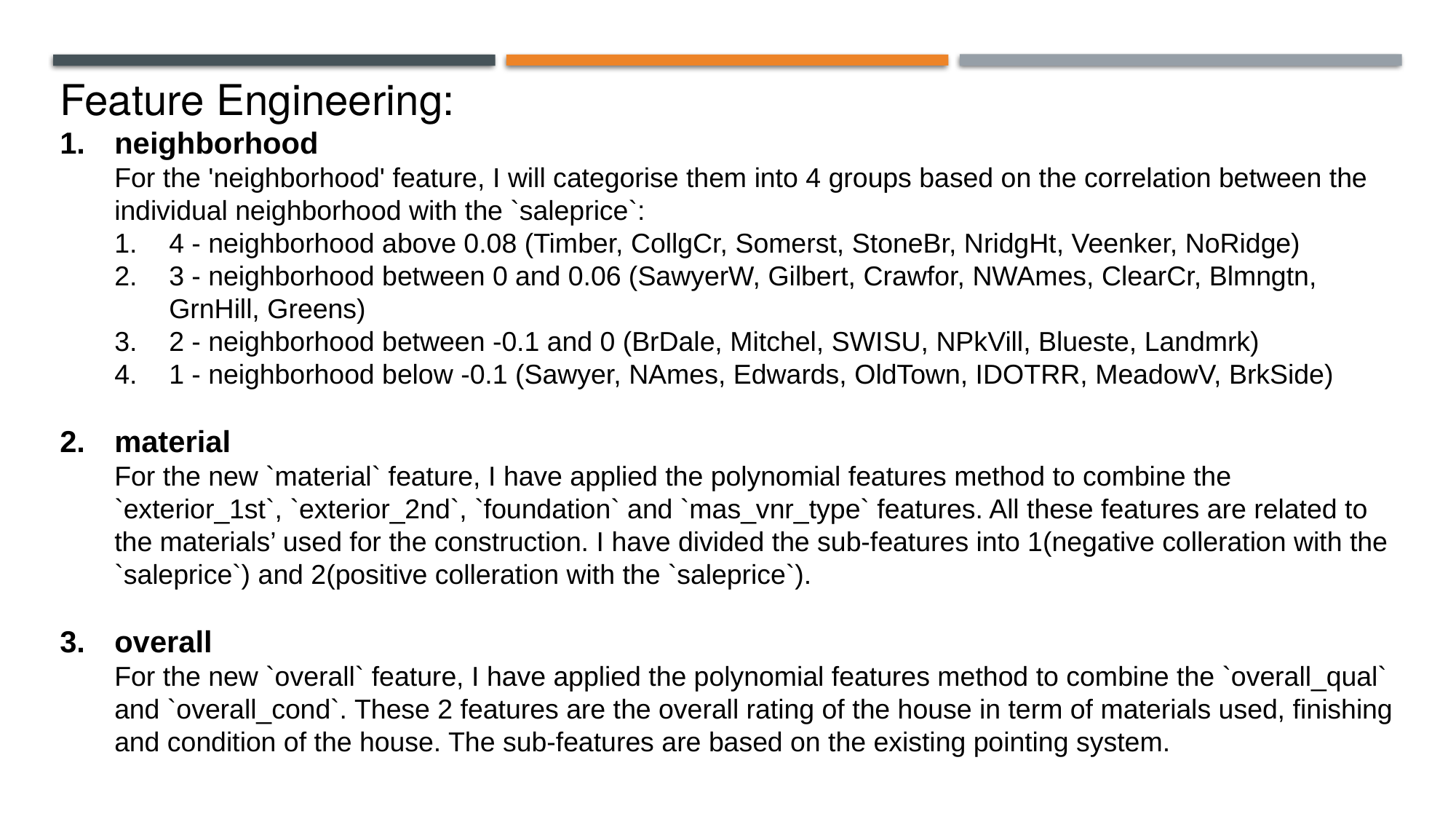

Feature Engineering:
neighborhood
For the 'neighborhood' feature, I will categorise them into 4 groups based on the correlation between the individual neighborhood with the `saleprice`:
4 - neighborhood above 0.08 (Timber, CollgCr, Somerst, StoneBr, NridgHt, Veenker, NoRidge)
3 - neighborhood between 0 and 0.06 (SawyerW, Gilbert, Crawfor, NWAmes, ClearCr, Blmngtn, GrnHill, Greens)
2 - neighborhood between -0.1 and 0 (BrDale, Mitchel, SWISU, NPkVill, Blueste, Landmrk)
1 - neighborhood below -0.1 (Sawyer, NAmes, Edwards, OldTown, IDOTRR, MeadowV, BrkSide)

material
For the new `material` feature, I have applied the polynomial features method to combine the `exterior_1st`, `exterior_2nd`, `foundation` and `mas_vnr_type` features. All these features are related to the materials’ used for the construction. I have divided the sub-features into 1(negative colleration with the `saleprice`) and 2(positive colleration with the `saleprice`).

overall
For the new `overall` feature, I have applied the polynomial features method to combine the `overall_qual` and `overall_cond`. These 2 features are the overall rating of the house in term of materials used, finishing and condition of the house. The sub-features are based on the existing pointing system.